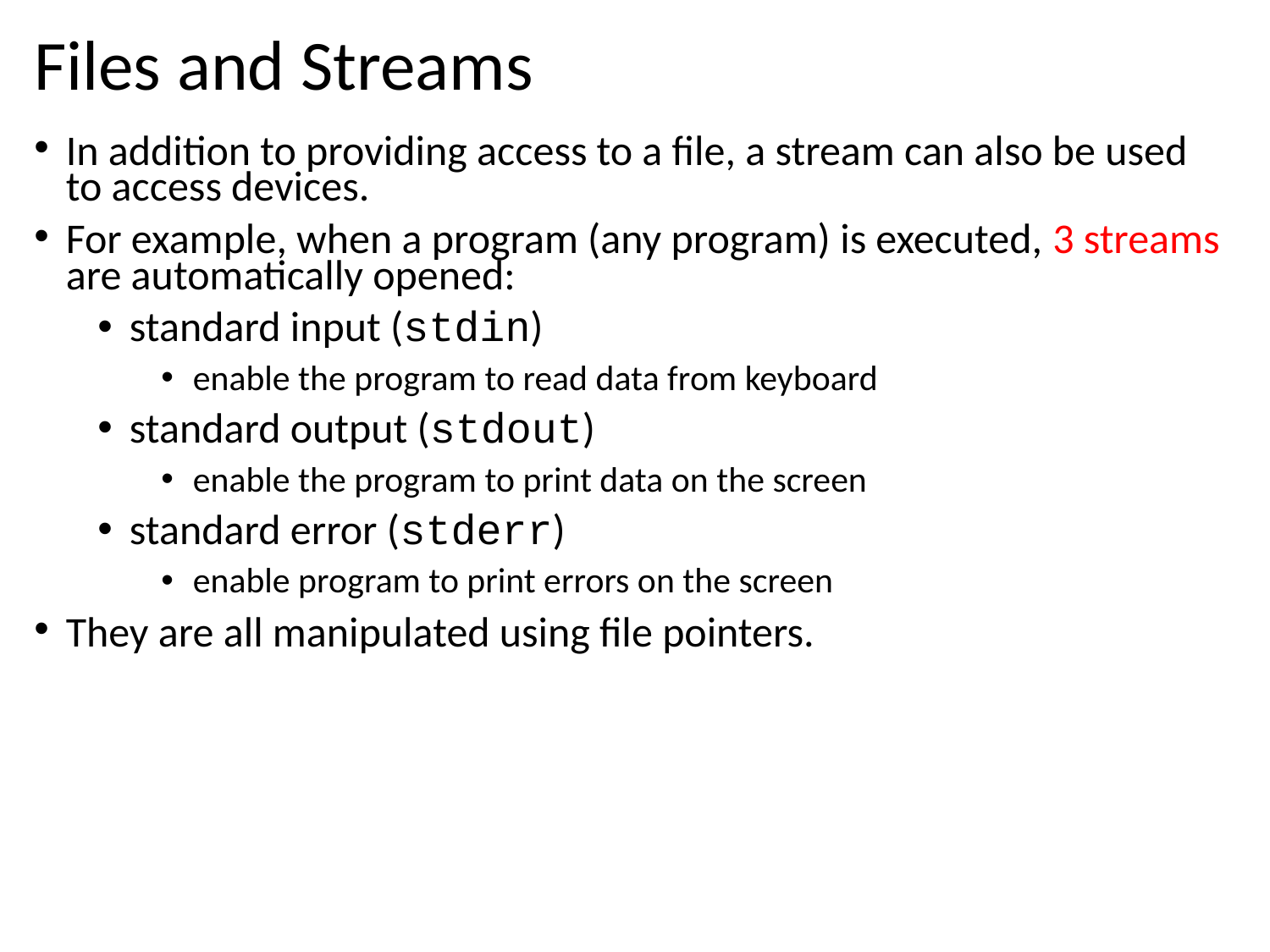

# Files and Streams
In addition to providing access to a file, a stream can also be used to access devices.
For example, when a program (any program) is executed, 3 streams are automatically opened:
standard input (stdin)
enable the program to read data from keyboard
standard output (stdout)
enable the program to print data on the screen
standard error (stderr)
enable program to print errors on the screen
They are all manipulated using file pointers.